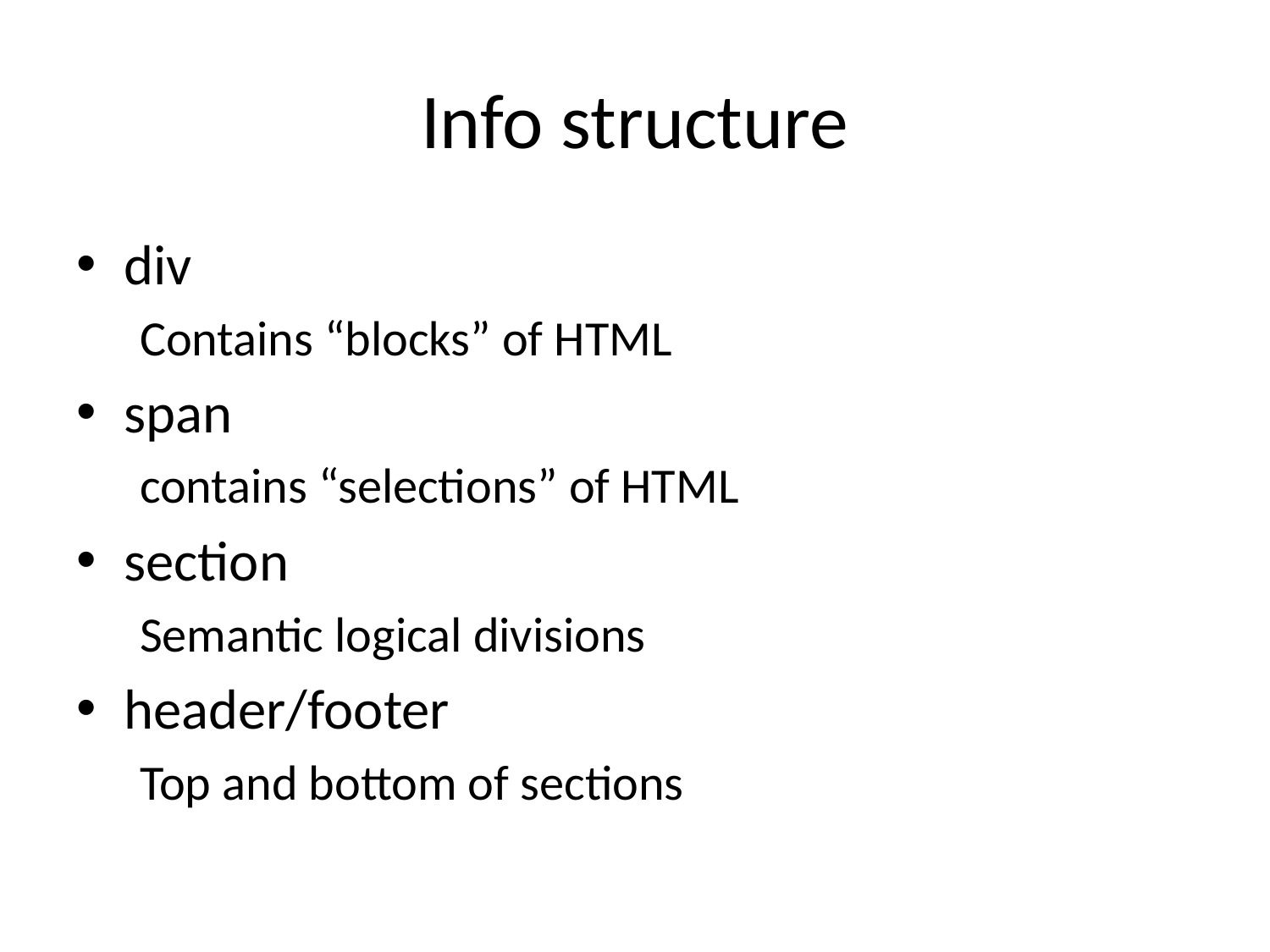

# Info structure
div
Contains “blocks” of HTML
span
contains “selections” of HTML
section
Semantic logical divisions
header/footer
Top and bottom of sections